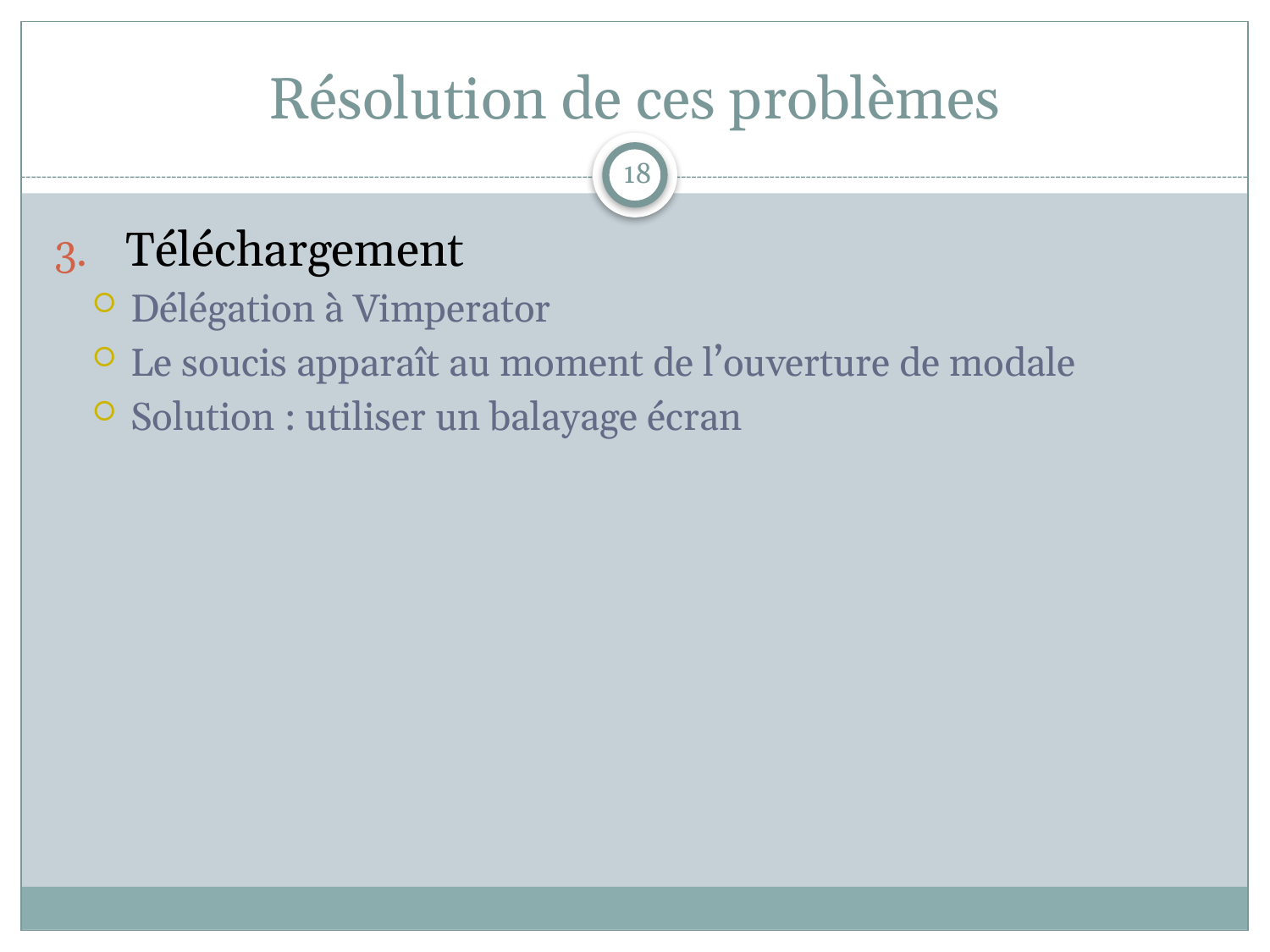

# Résolution de ces problèmes
18
Téléchargement
Délégation à Vimperator
Le soucis apparaît au moment de l’ouverture de modale
Solution : utiliser un balayage écran